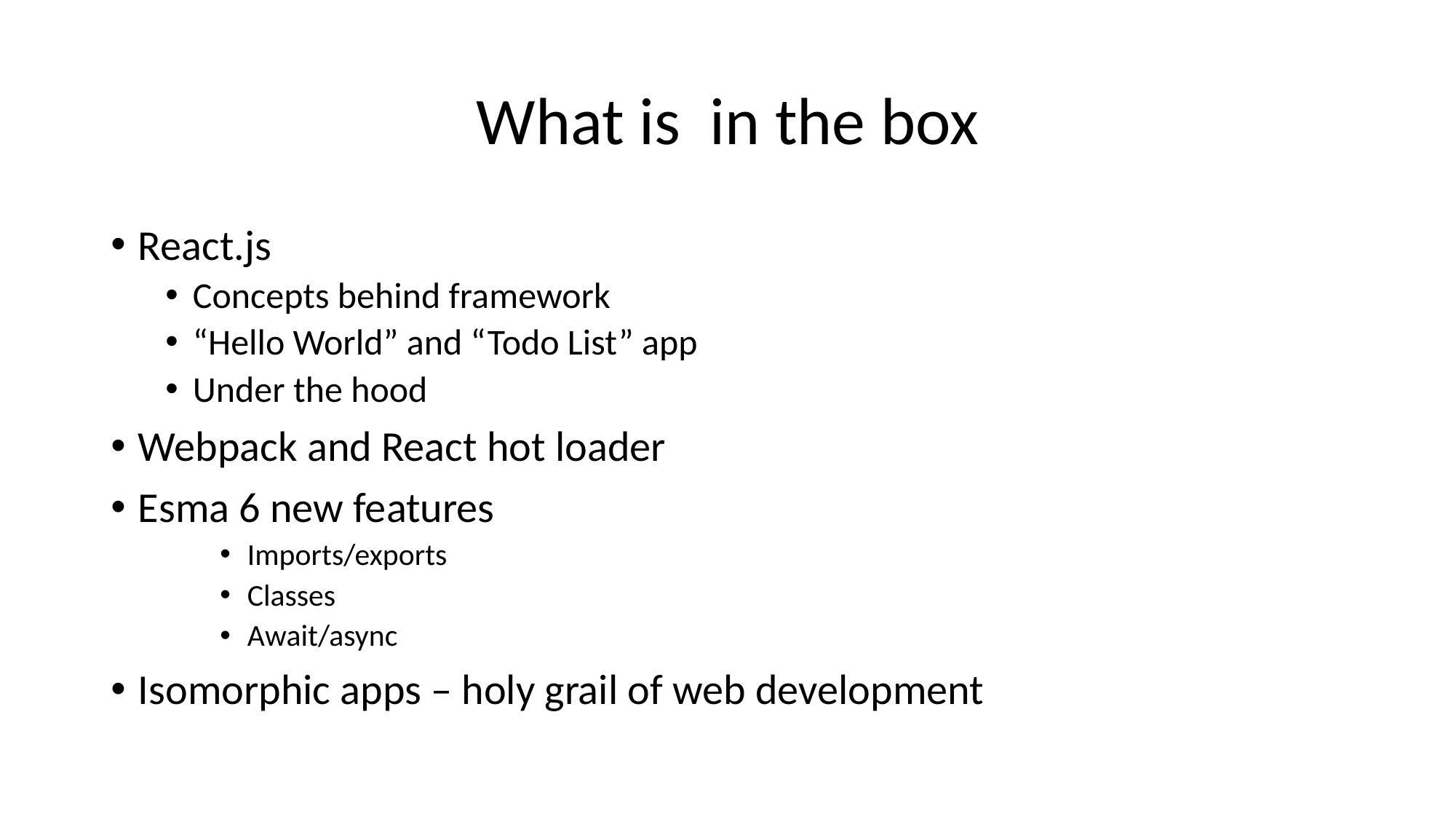

# What is	 in the box
React.js
Concepts behind framework
“Hello World” and “Todo List” app
Under the hood
Webpack and React hot loader
Esma 6 new features
Imports/exports
Classes
Await/async
Isomorphic apps – holy grail of web development